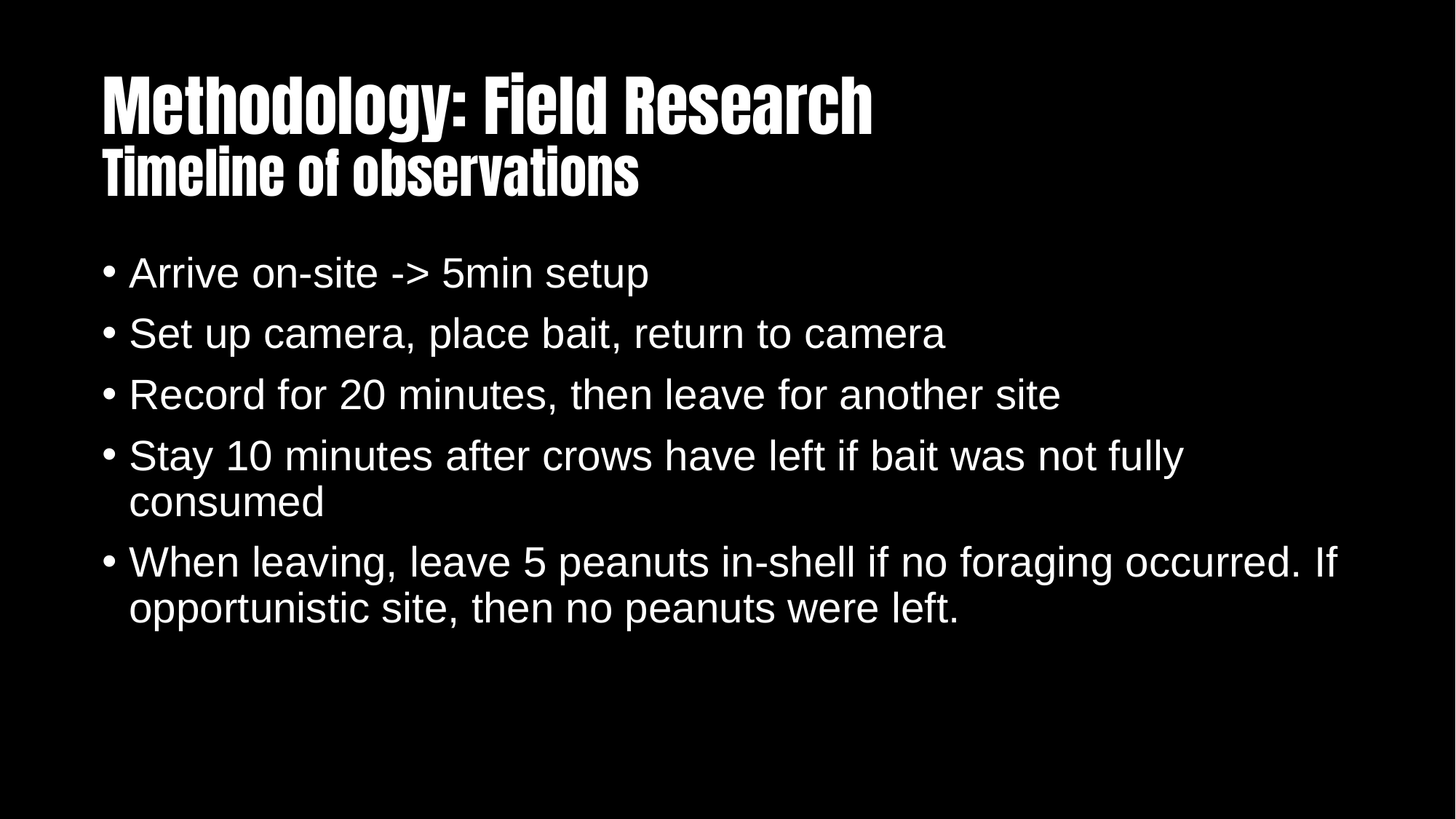

# Methodology: Field Research Timeline of observations
Arrive on-site -> 5min setup
Set up camera, place bait, return to camera
Record for 20 minutes, then leave for another site
Stay 10 minutes after crows have left if bait was not fully consumed
When leaving, leave 5 peanuts in-shell if no foraging occurred. If opportunistic site, then no peanuts were left.